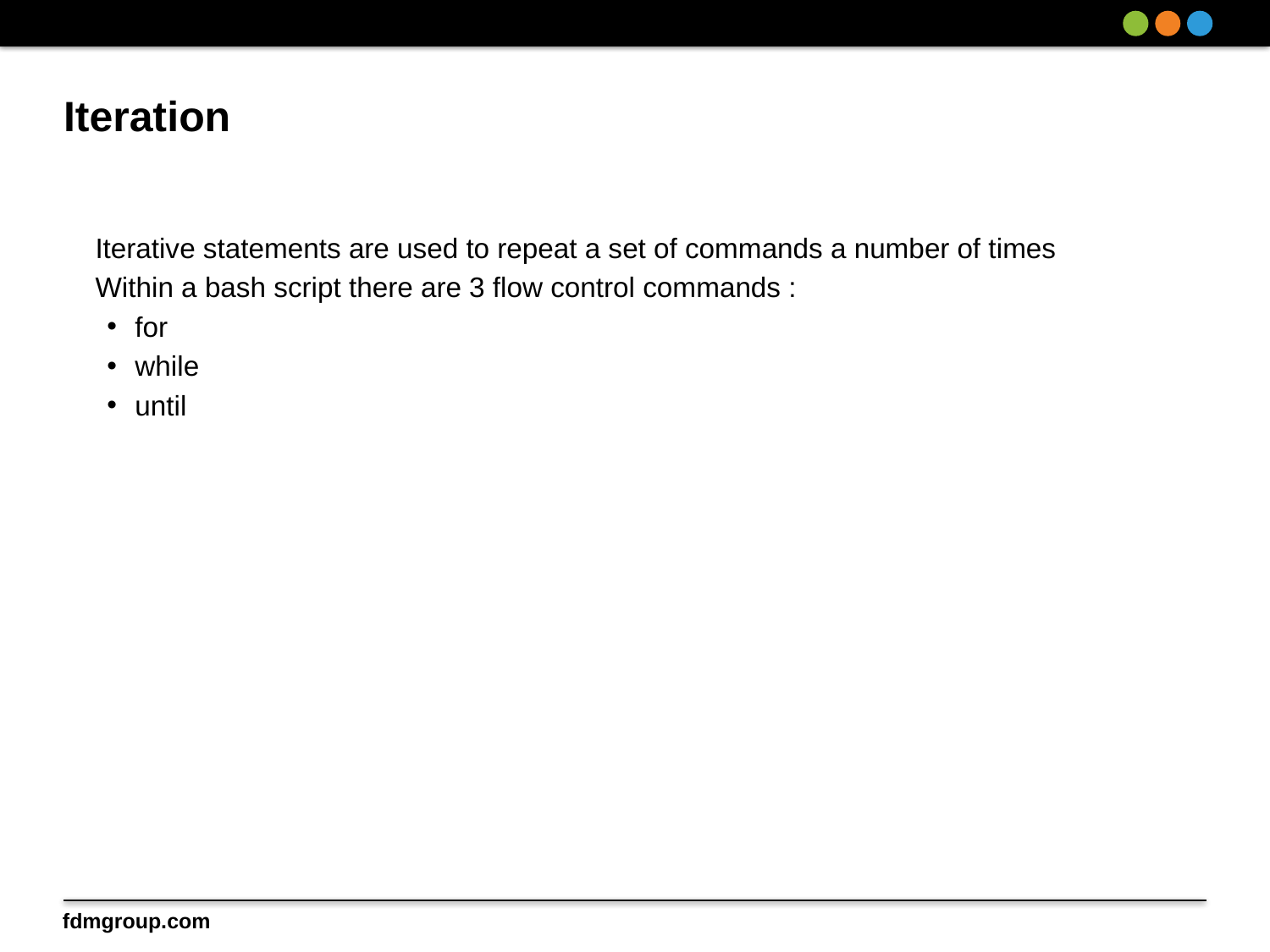

# Iteration
Iterative statements are used to repeat a set of commands a number of times
Within a bash script there are 3 flow control commands :
for
while
until